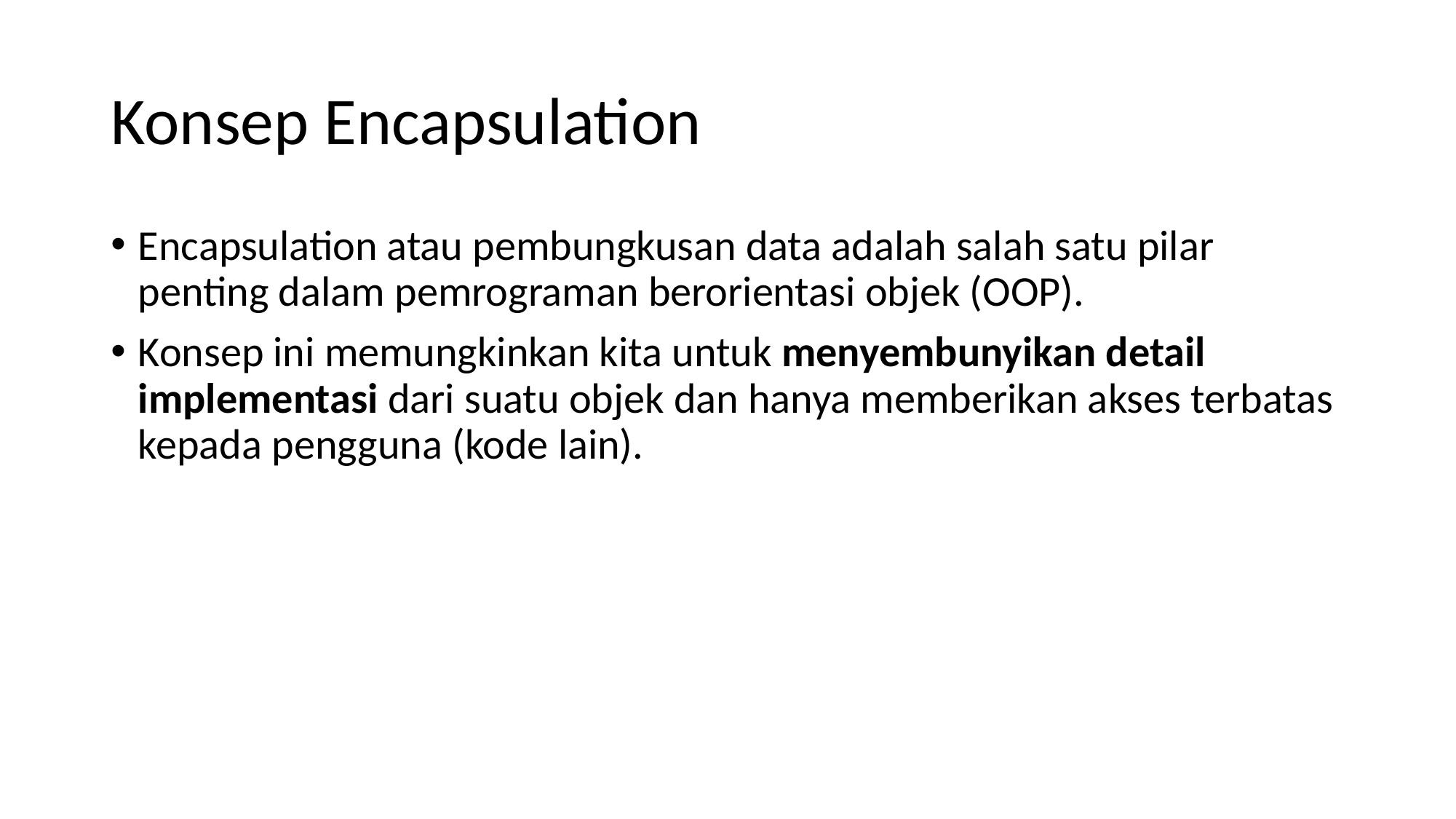

# Konsep Encapsulation
Encapsulation atau pembungkusan data adalah salah satu pilar penting dalam pemrograman berorientasi objek (OOP).
Konsep ini memungkinkan kita untuk menyembunyikan detail implementasi dari suatu objek dan hanya memberikan akses terbatas kepada pengguna (kode lain).